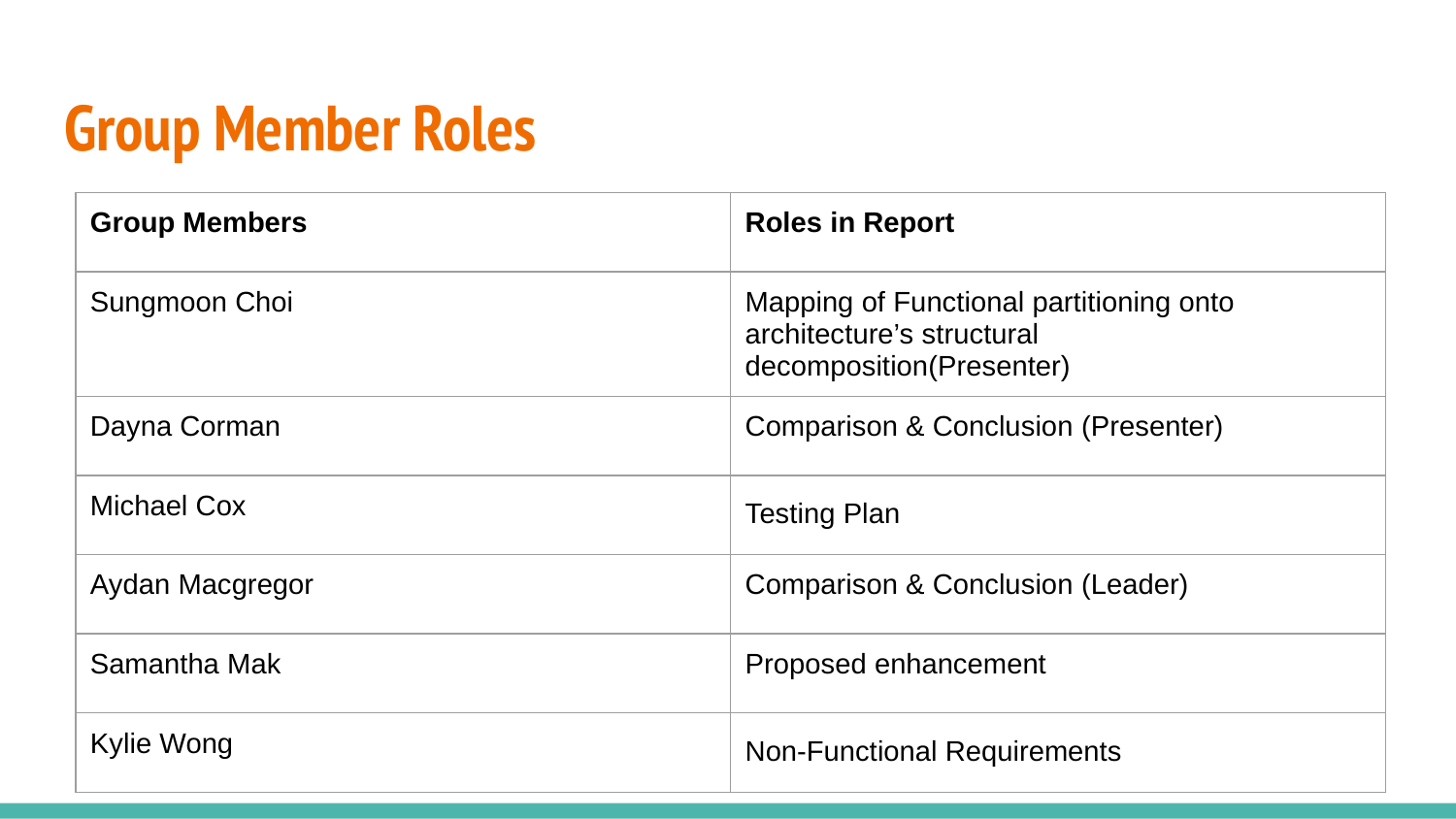

# Group Member Roles
| Group Members | Roles in Report |
| --- | --- |
| Sungmoon Choi | Mapping of Functional partitioning onto architecture’s structural decomposition(Presenter) |
| Dayna Corman | Comparison & Conclusion (Presenter) |
| Michael Cox | Testing Plan |
| Aydan Macgregor | Comparison & Conclusion (Leader) |
| Samantha Mak | Proposed enhancement |
| Kylie Wong | Non-Functional Requirements |